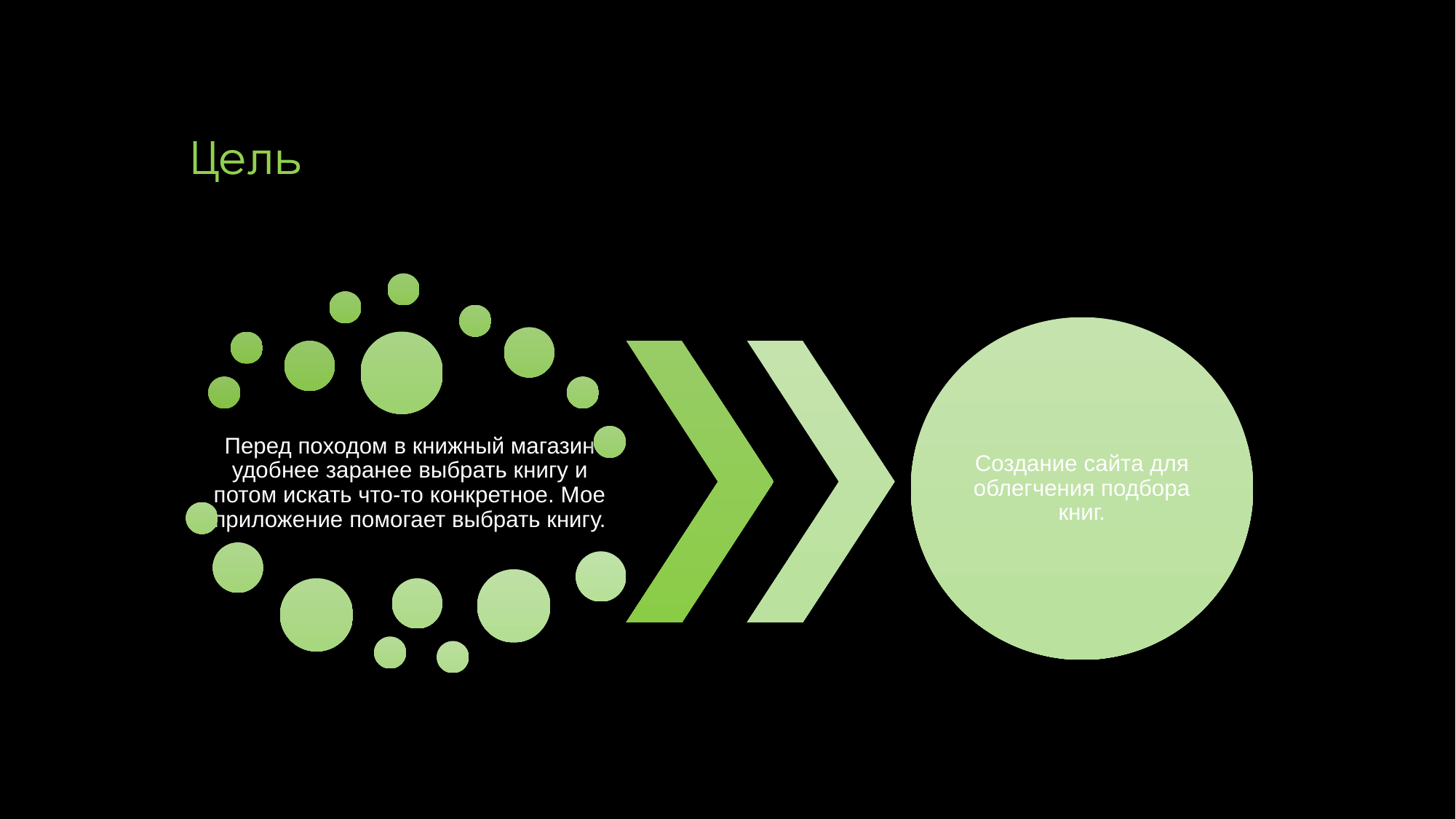

# Цель
Перед походом в книжный магазин удобнее заранее выбрать книгу и потом искать что-то конкретное. Мое приложение помогает выбрать книгу.
Создание сайта для облегчения подбора книг.